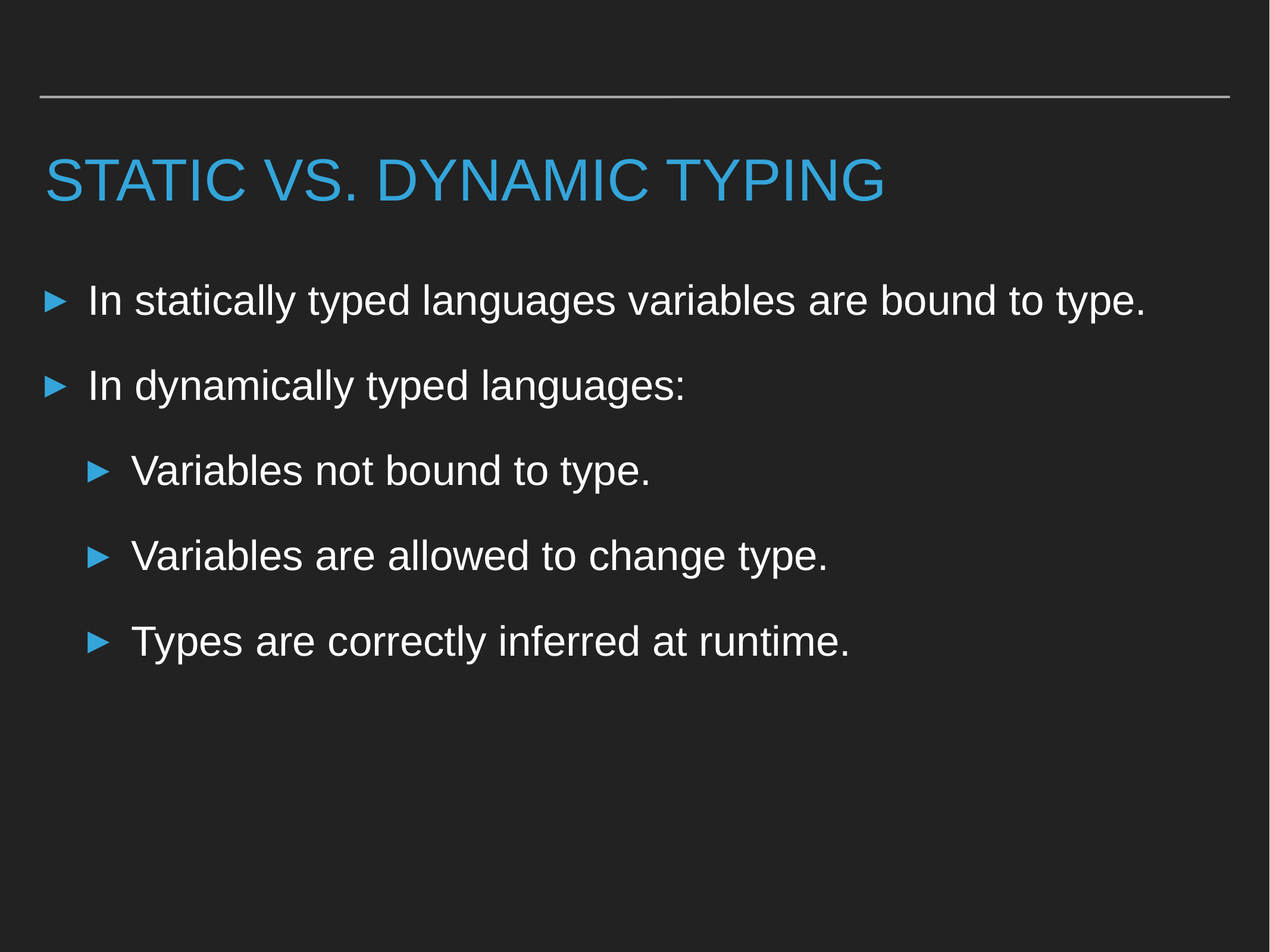

18
# Static vs. Dynamic typing
In statically typed languages variables are bound to type.
In dynamically typed languages:
Variables not bound to type.
Variables are allowed to change type.
Types are correctly inferred at runtime.